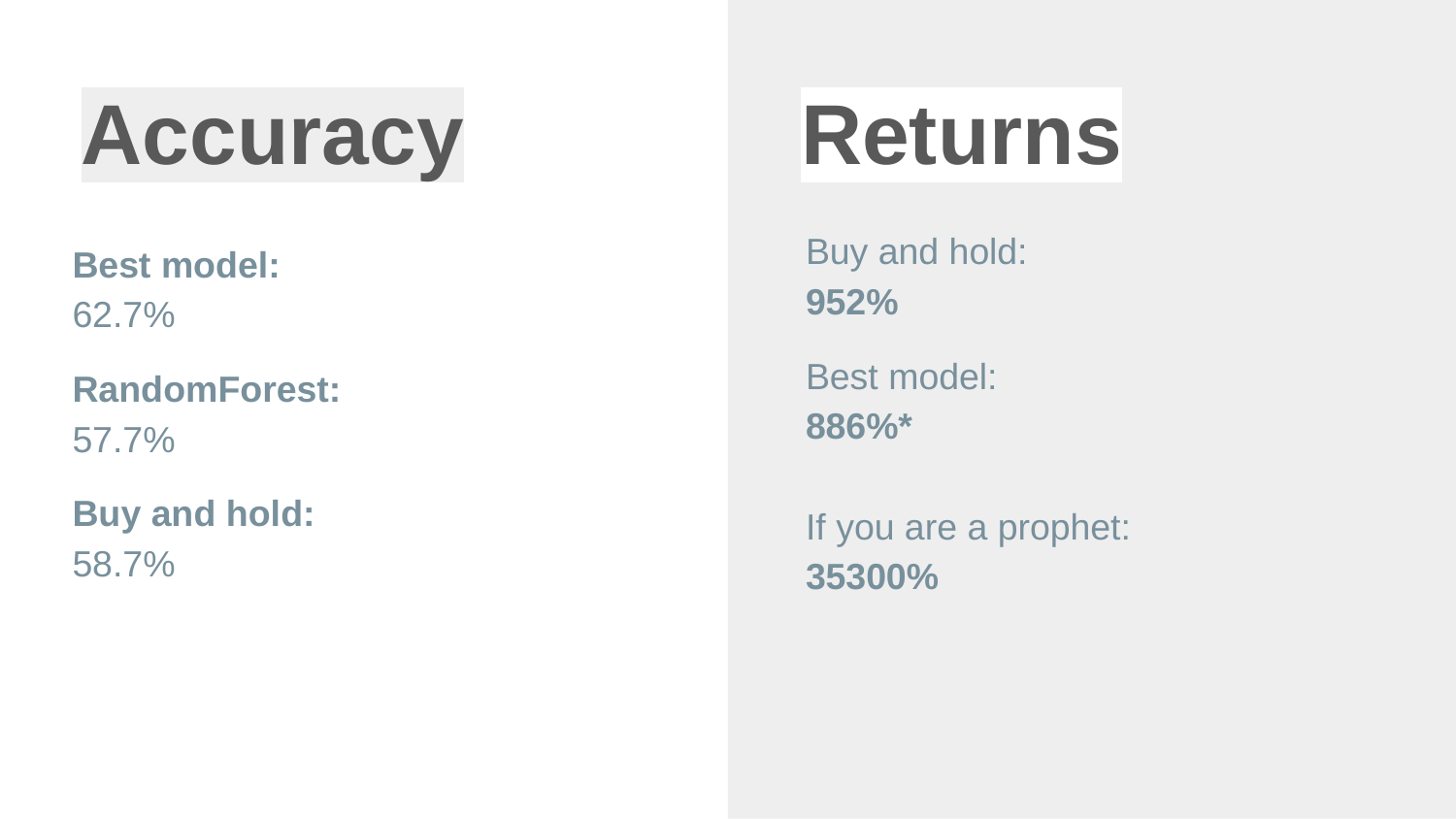

# Accuracy
Returns
Best model:
62.7%
RandomForest:
57.7%
Buy and hold:
58.7%
Buy and hold:
952%
Best model:
886%*
If you are a prophet:
35300%